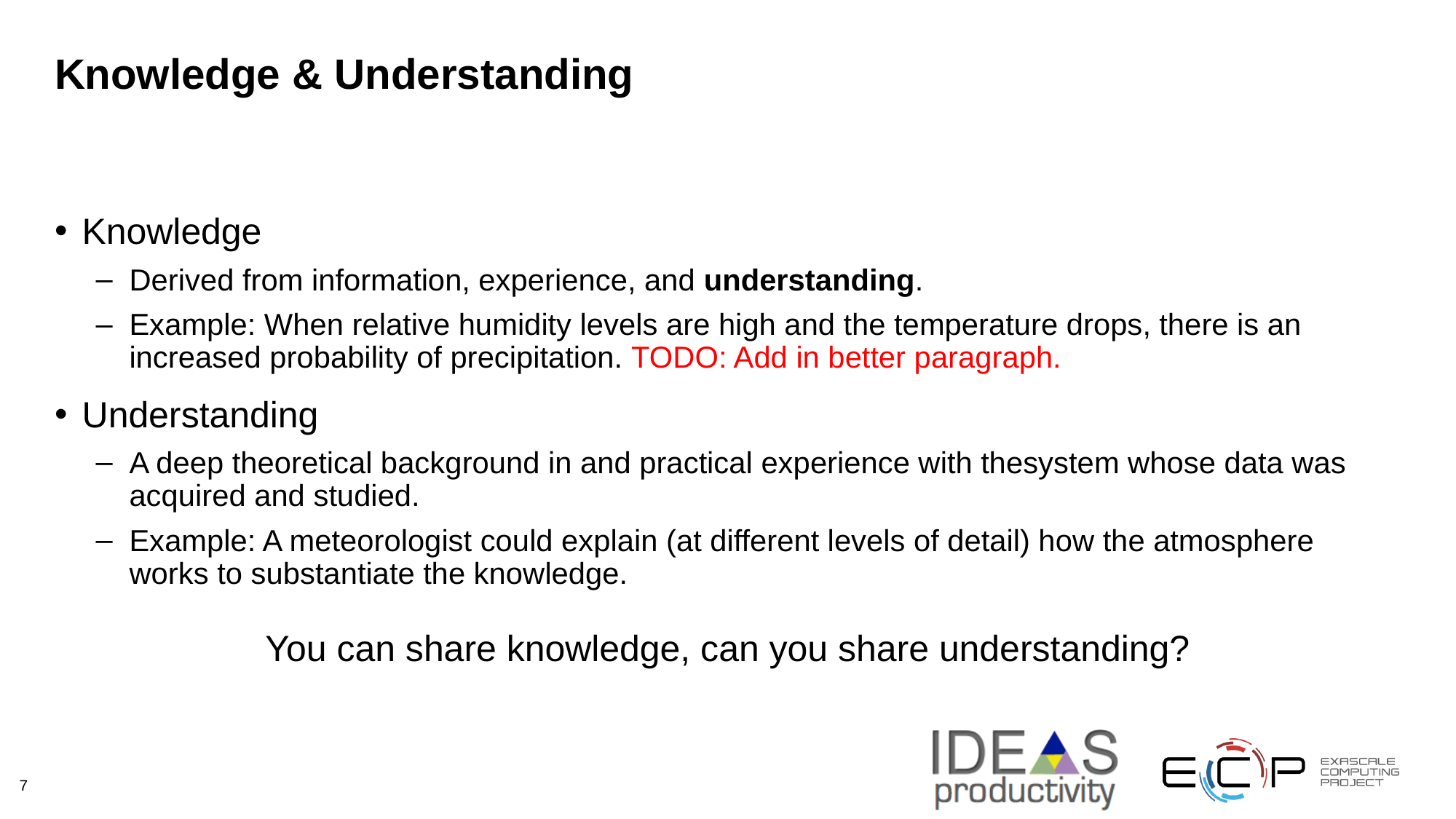

# Knowledge & Understanding
Knowledge
Derived from information, experience, and understanding.
Example: When relative humidity levels are high and the temperature drops, there is an increased probability of precipitation. TODO: Add in better paragraph.
Understanding
A deep theoretical background in and practical experience with thesystem whose data was acquired and studied.
Example: A meteorologist could explain (at different levels of detail) how the atmosphere works to substantiate the knowledge.

You can share knowledge, can you share understanding?